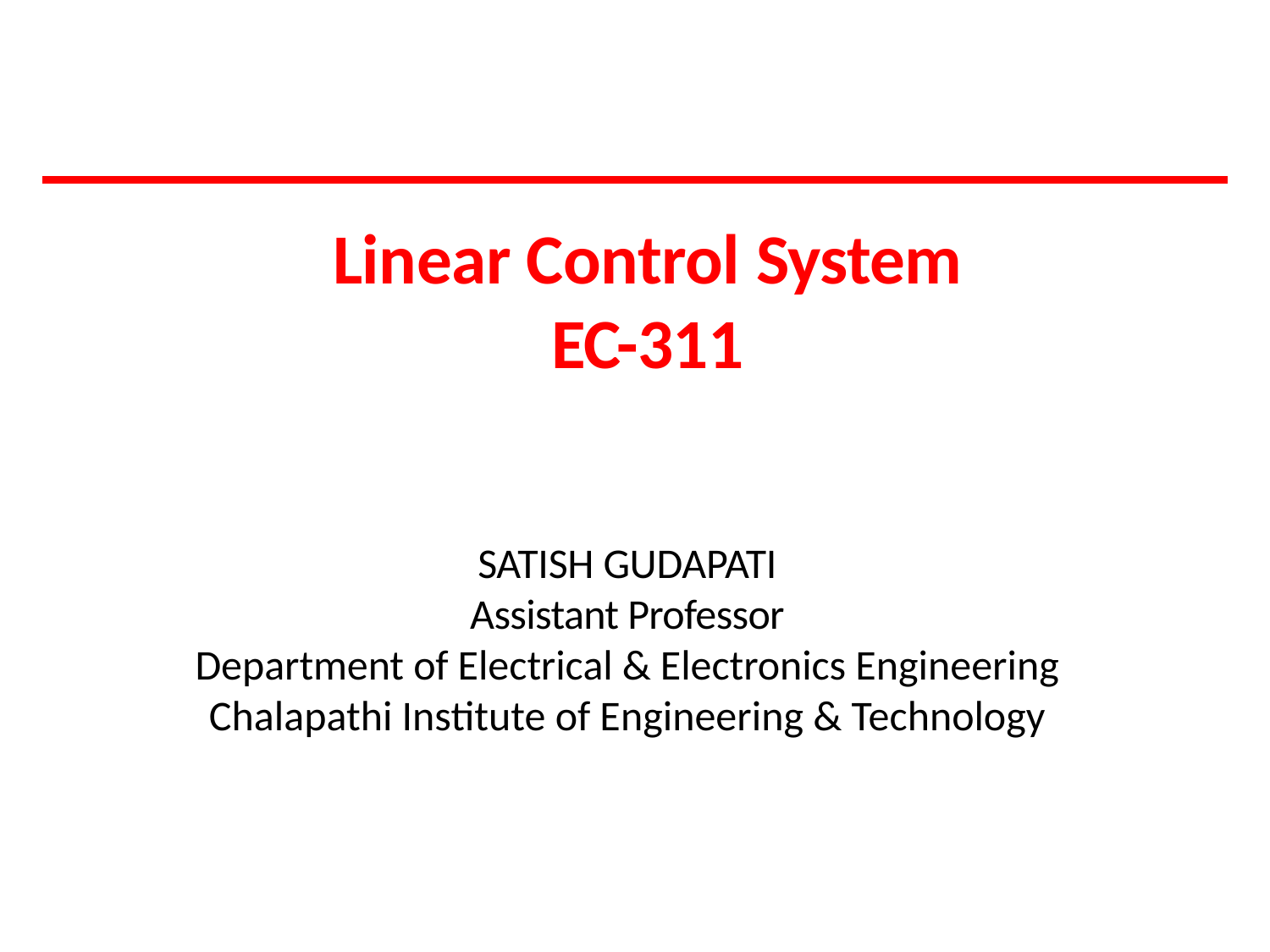

# Linear Control System EC-311
SATISH GUDAPATI
Assistant Professor
Department of Electrical & Electronics Engineering
Chalapathi Institute of Engineering & Technology